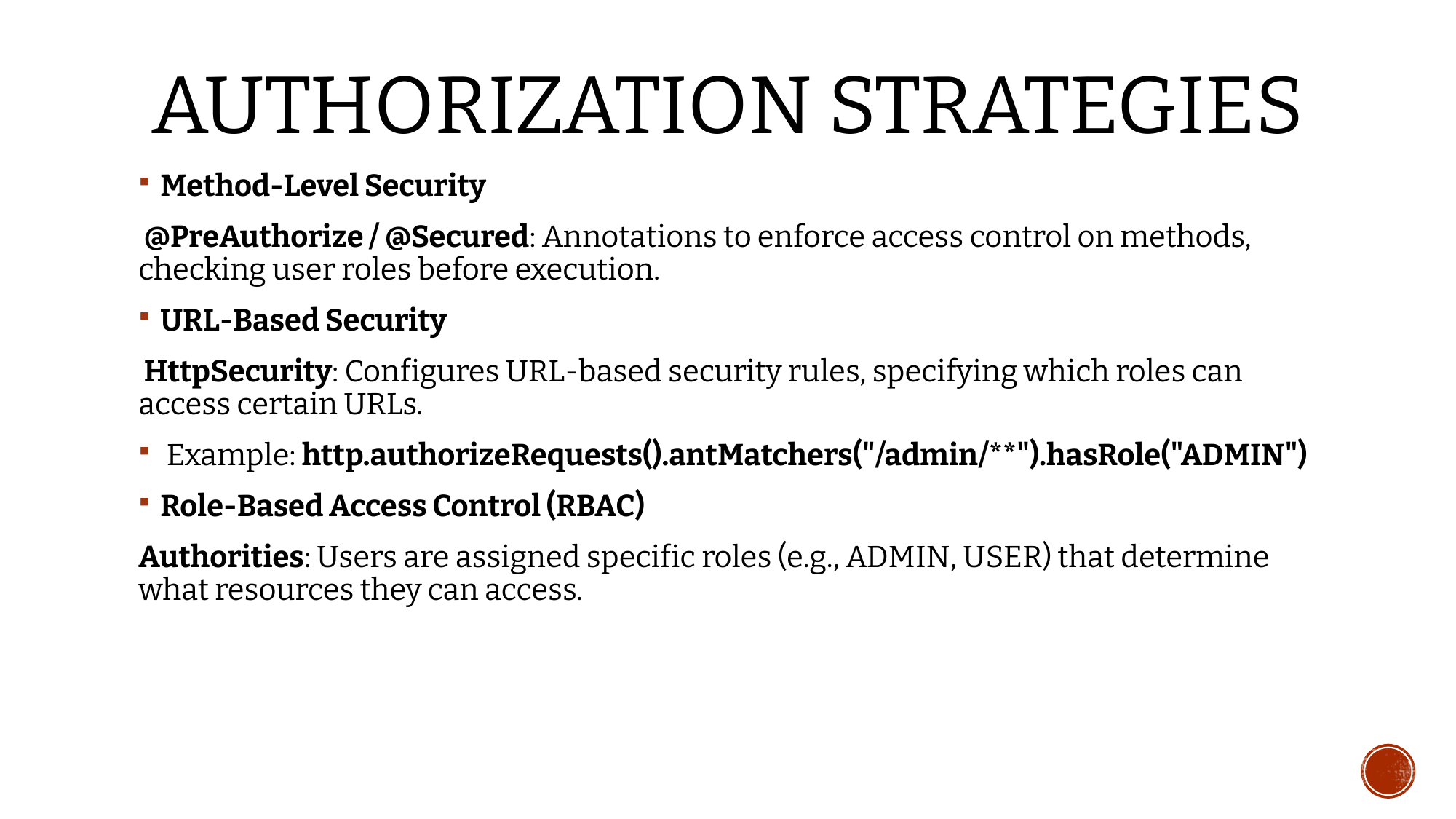

# Authorization Strategies
Method-Level Security
 @PreAuthorize / @Secured: Annotations to enforce access control on methods, checking user roles before execution.
URL-Based Security
 HttpSecurity: Configures URL-based security rules, specifying which roles can access certain URLs.
 Example: http.authorizeRequests().antMatchers("/admin/**").hasRole("ADMIN")
Role-Based Access Control (RBAC)
Authorities: Users are assigned specific roles (e.g., ADMIN, USER) that determine what resources they can access.